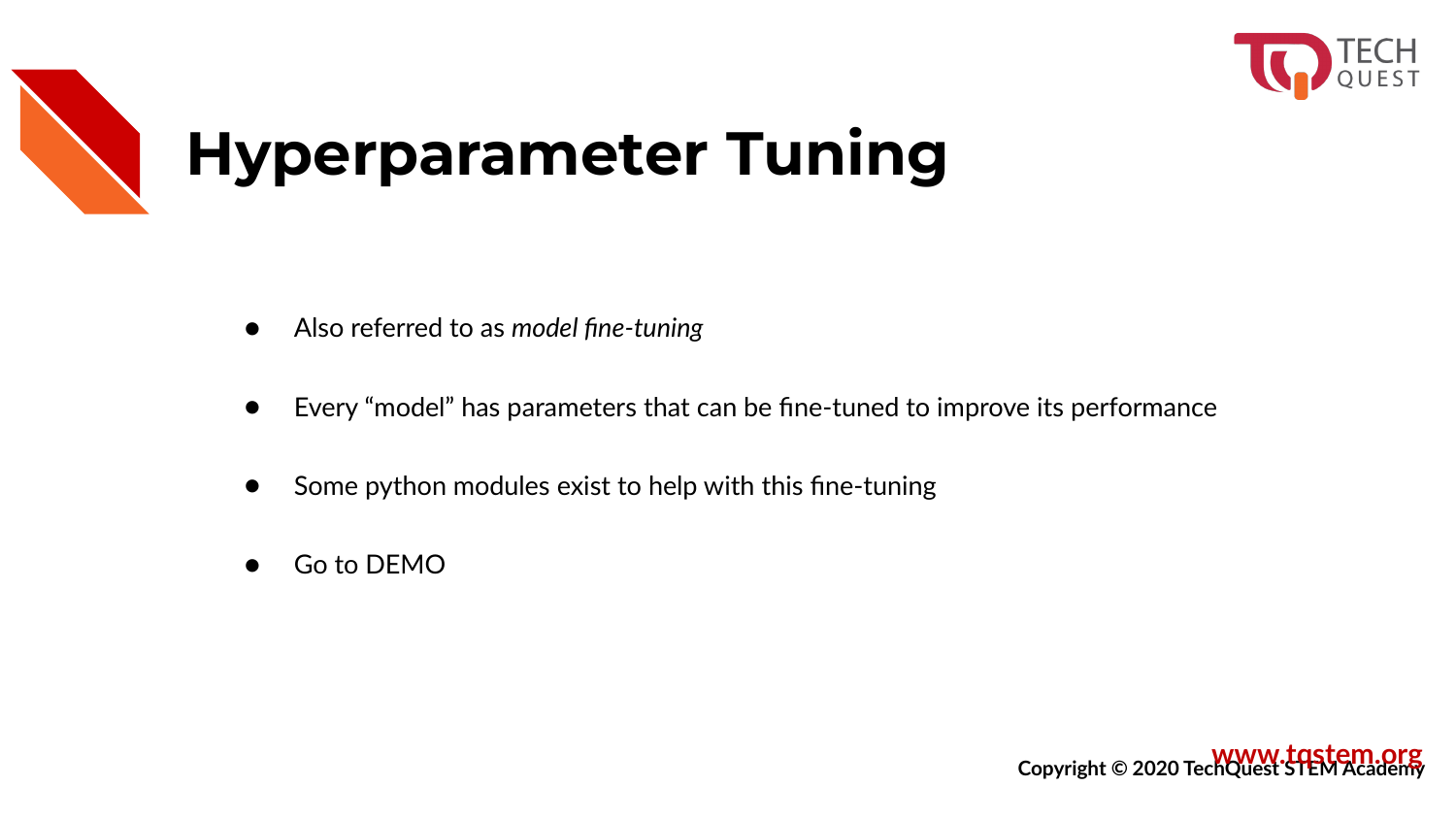

# Hyperparameter Tuning
Also referred to as model fine-tuning
Every “model” has parameters that can be fine-tuned to improve its performance
Some python modules exist to help with this fine-tuning
Go to DEMO